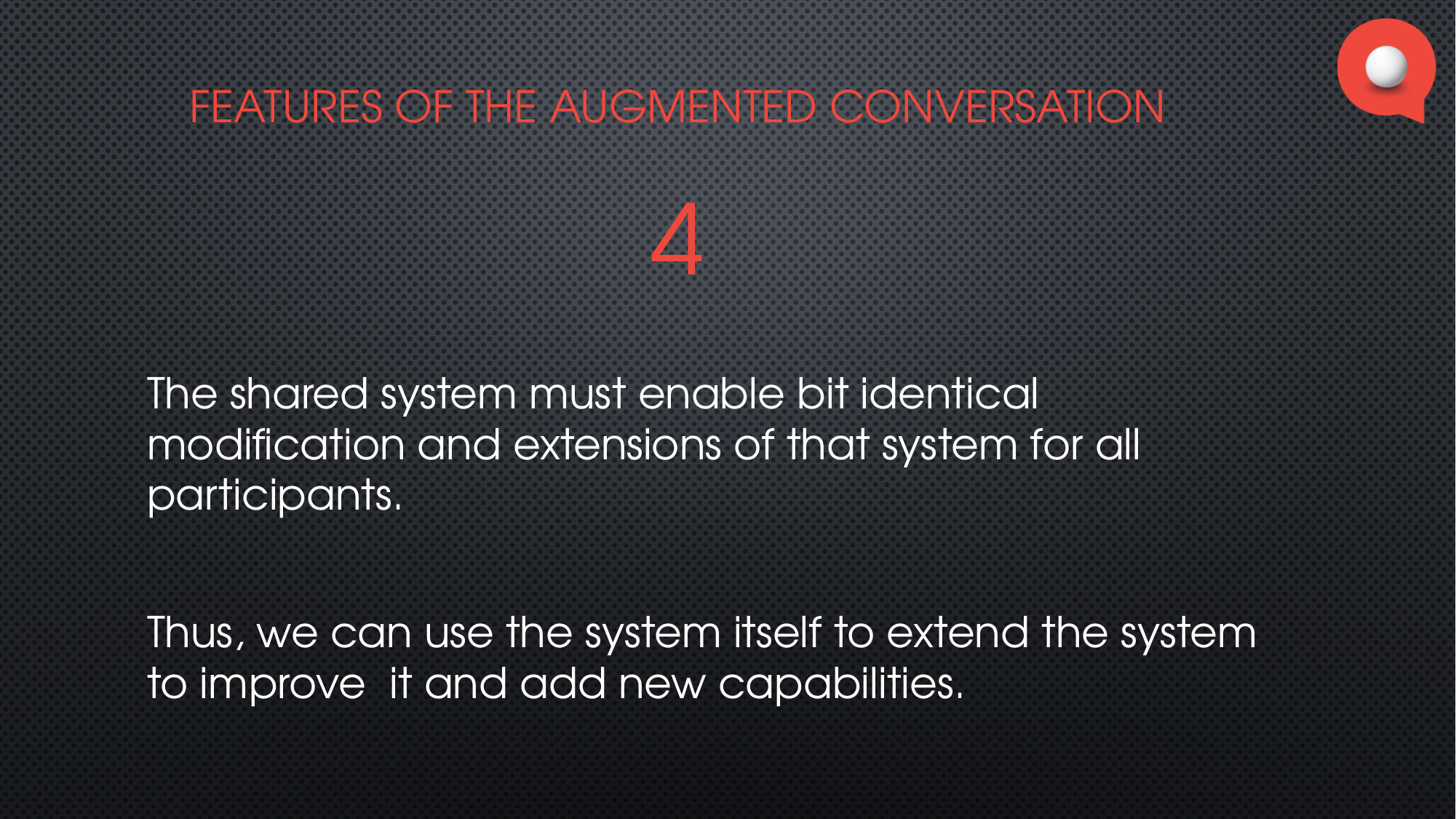

# Features of the Augmented Conversation 4
The shared system must enable bit identical modification and extensions of that system for all participants.

Thus, we can use the system itself to extend the system to improve  it and add new capabilities.